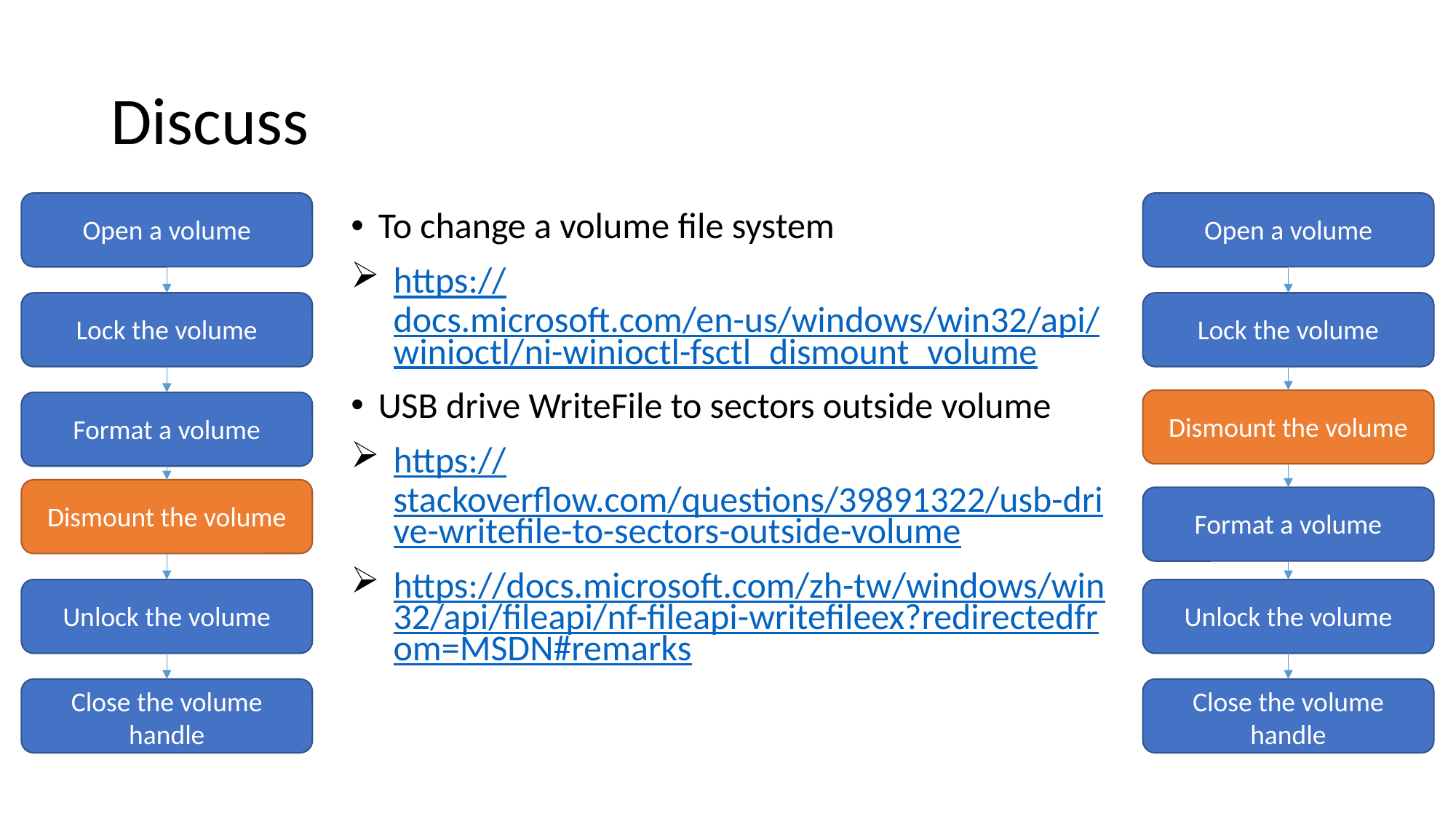

# Discuss

To change a volume file system
https://docs.microsoft.com/en-us/windows/win32/api/winioctl/ni-winioctl-fsctl_dismount_volume
USB drive WriteFile to sectors outside volume
https://stackoverflow.com/questions/39891322/usb-drive-writefile-to-sectors-outside-volume
https://docs.microsoft.com/zh-tw/windows/win32/api/fileapi/nf-fileapi-writefileex?redirectedfrom=MSDN#remarks
Open a volume
Open a volume

Lock the volume
Lock the volume

Dismount the volume
Format a volume

Dismount the volume
Format a volume

Unlock the volume
Unlock the volume

Close the volume handle

Close the volume handle